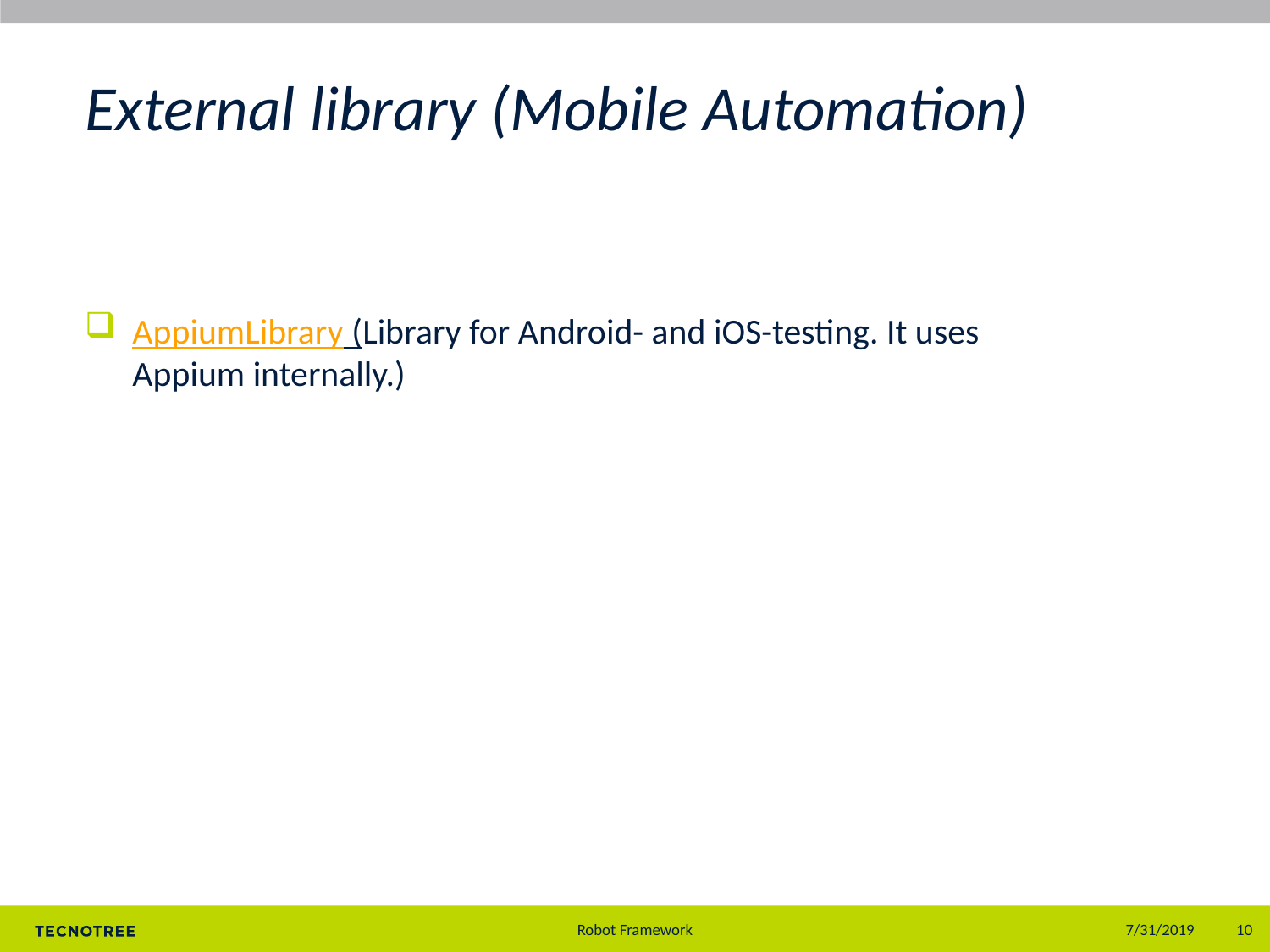

# External library (Mobile Automation)
AppiumLibrary (Library for Android- and iOS-testing. It uses Appium internally.)

7/31/2019
10
Robot Framework